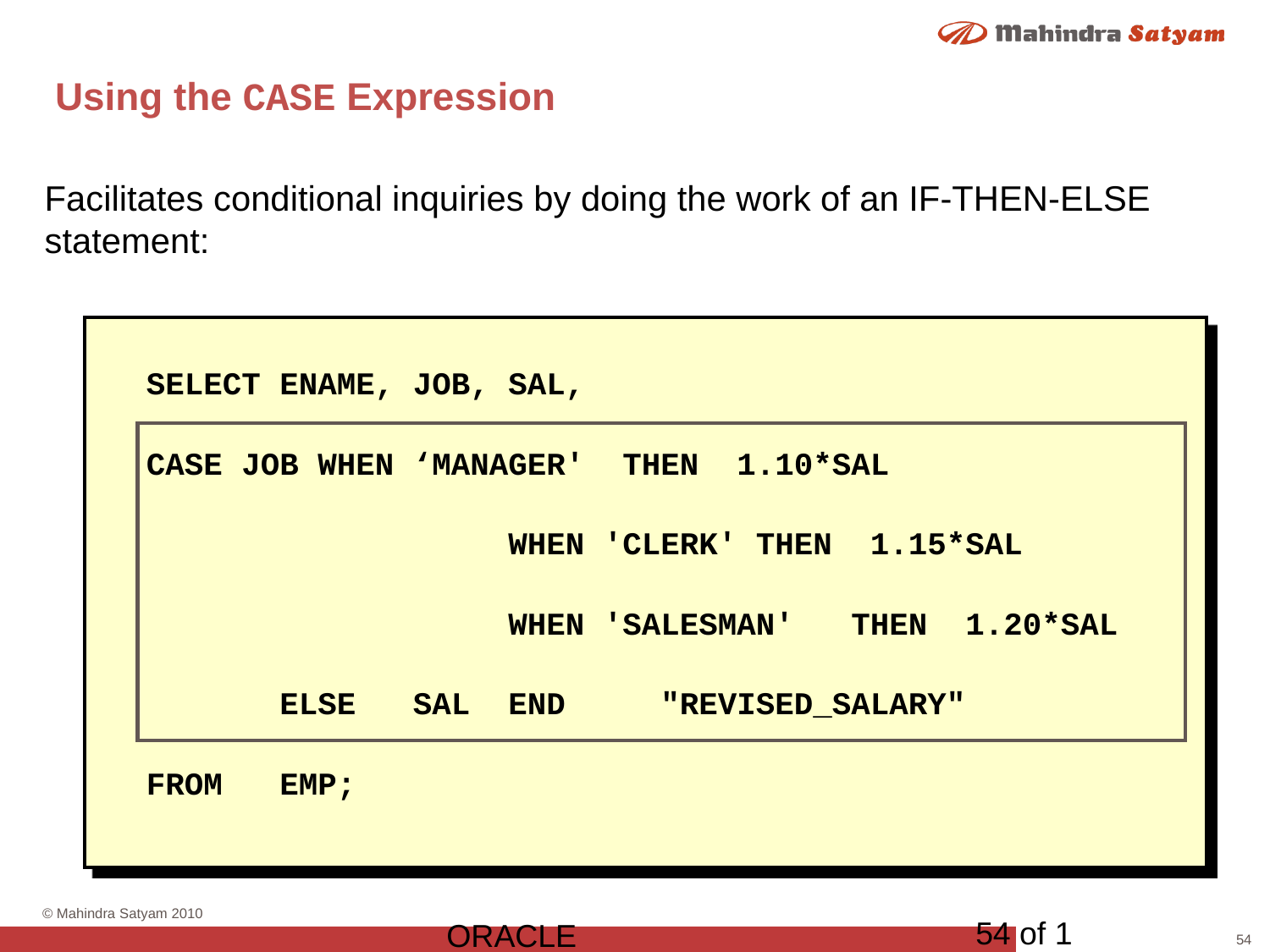

# Using the CASE Expression
Facilitates conditional inquiries by doing the work of an IF-THEN-ELSE statement:

SELECT ENAME, JOB, SAL,

CASE JOB WHEN ‘MANAGER'  THEN  1.10*SAL

                   WHEN 'CLERK' THEN  1.15*SAL

                   WHEN 'SALESMAN'   THEN  1.20*SAL

       ELSE   SAL  END     "REVISED_SALARY"

FROM   EMP;

54 of 1
ORACLE